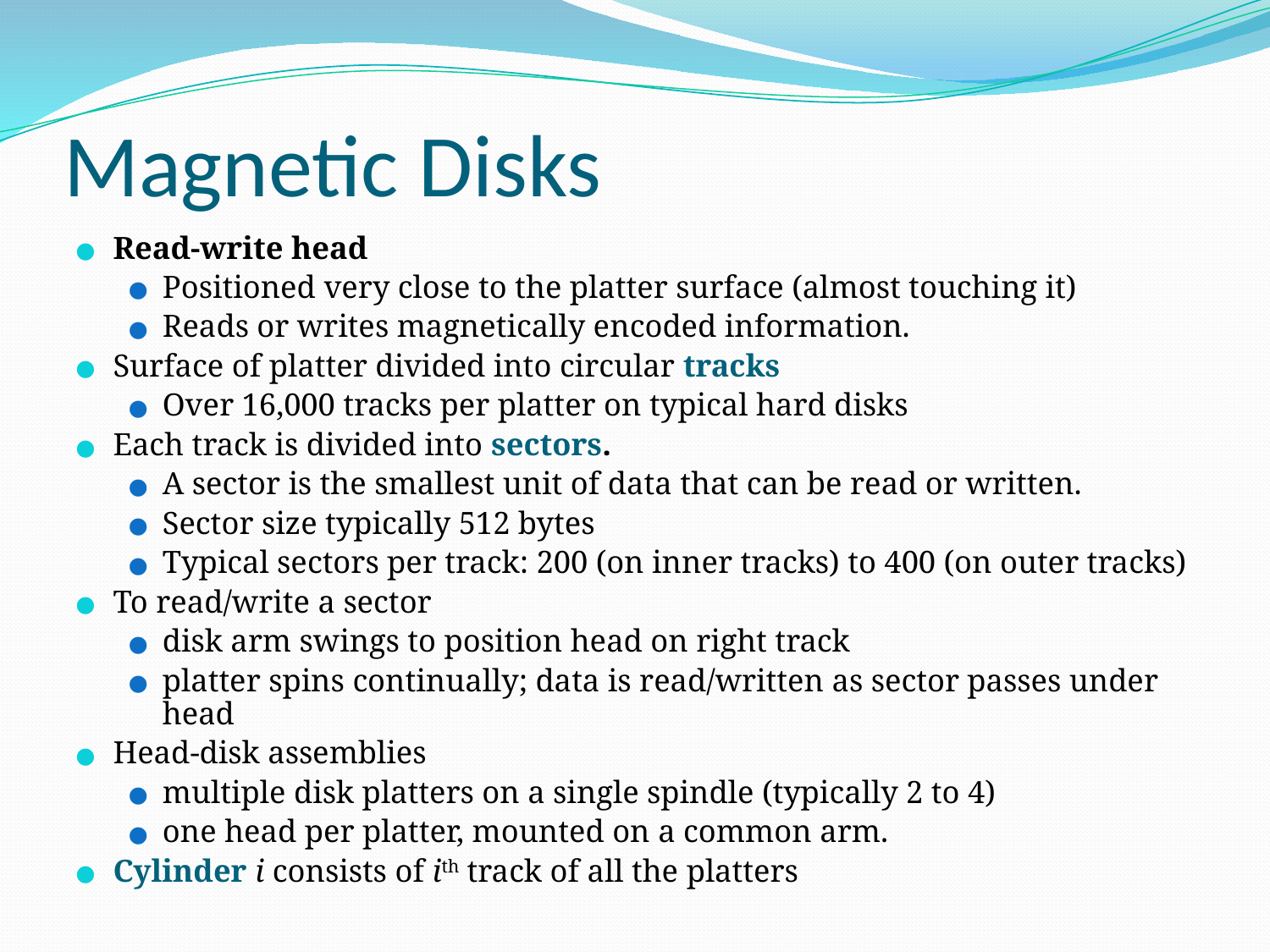

# Magnetic Disks
Read-write head
Positioned very close to the platter surface (almost touching it)
Reads or writes magnetically encoded information.
Surface of platter divided into circular tracks
Over 16,000 tracks per platter on typical hard disks
Each track is divided into sectors.
A sector is the smallest unit of data that can be read or written.
Sector size typically 512 bytes
Typical sectors per track: 200 (on inner tracks) to 400 (on outer tracks)
To read/write a sector
disk arm swings to position head on right track
platter spins continually; data is read/written as sector passes under head
Head-disk assemblies
multiple disk platters on a single spindle (typically 2 to 4)
one head per platter, mounted on a common arm.
Cylinder i consists of ith track of all the platters